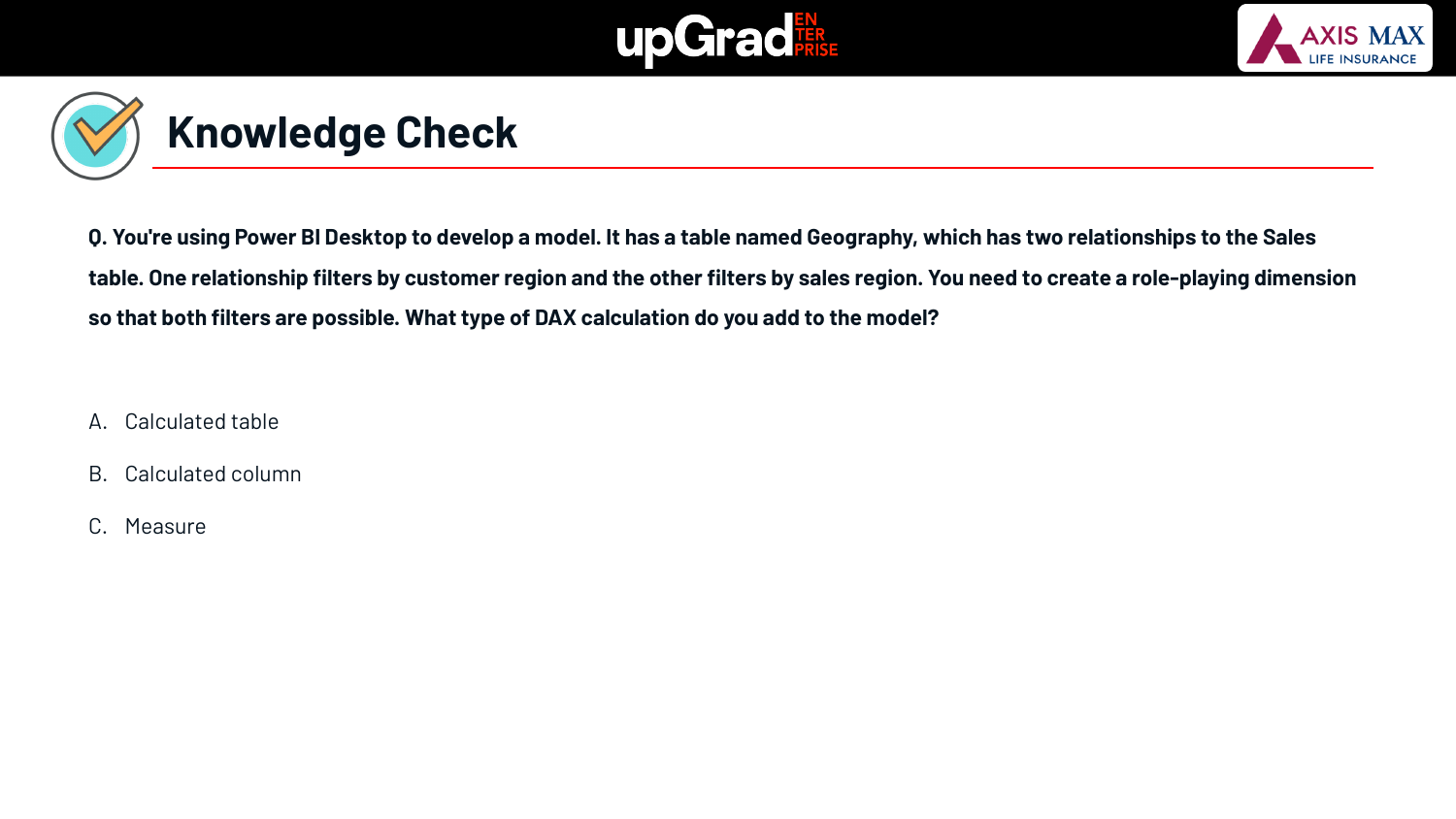

Knowledge Check
Q. You're using Power BI Desktop to develop a model. It has a table named Geography, which has two relationships to the Sales table. One relationship filters by customer region and the other filters by sales region. You need to create a role-playing dimension so that both filters are possible. What type of DAX calculation do you add to the model?

Calculated table
Calculated column
Measure